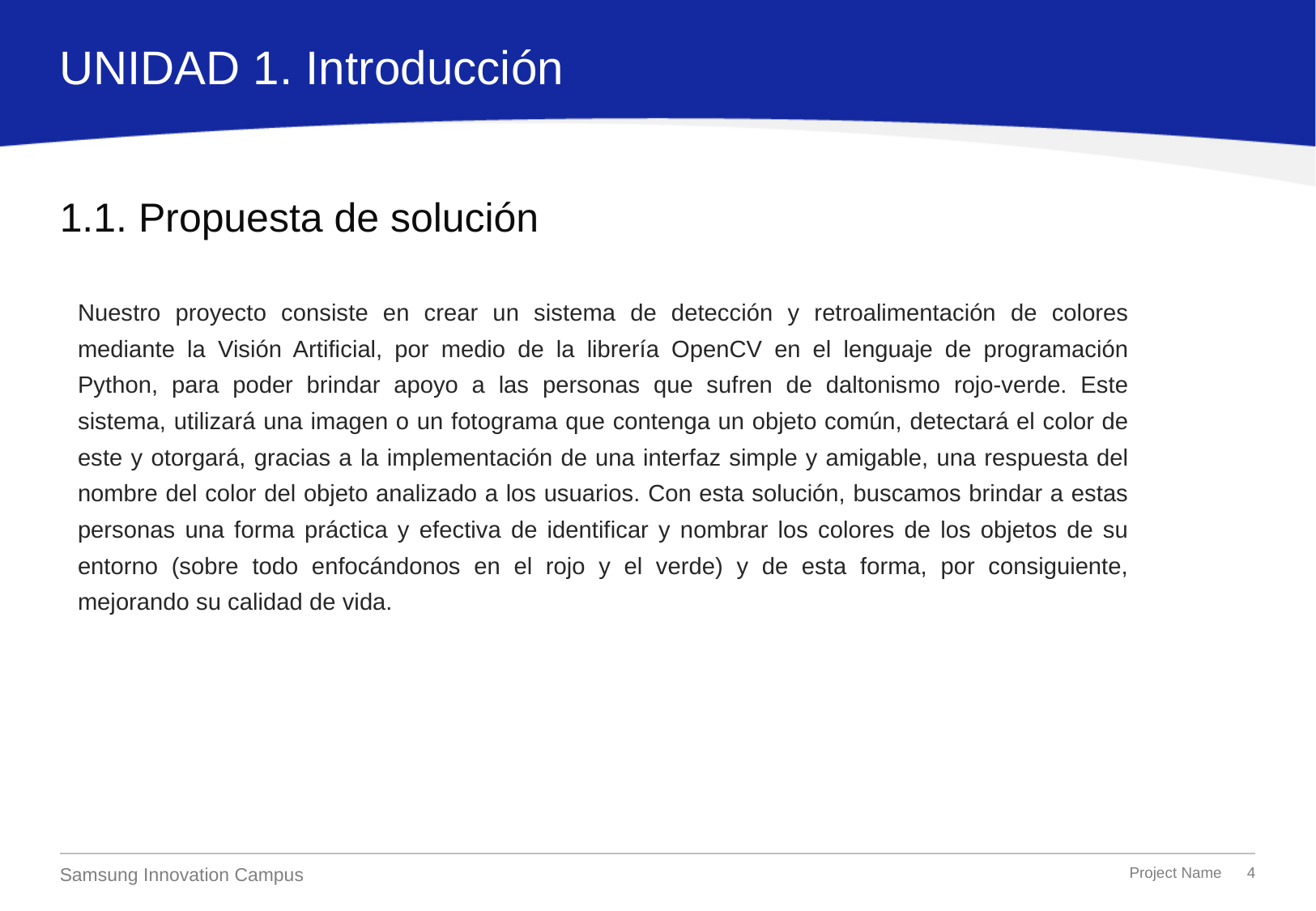

UNIDAD 1. Introducción
# 1.1. Propuesta de solución
Nuestro proyecto consiste en crear un sistema de detección y retroalimentación de colores mediante la Visión Artificial, por medio de la librería OpenCV en el lenguaje de programación Python, para poder brindar apoyo a las personas que sufren de daltonismo rojo-verde. Este sistema, utilizará una imagen o un fotograma que contenga un objeto común, detectará el color de este y otorgará, gracias a la implementación de una interfaz simple y amigable, una respuesta del nombre del color del objeto analizado a los usuarios. Con esta solución, buscamos brindar a estas personas una forma práctica y efectiva de identificar y nombrar los colores de los objetos de su entorno (sobre todo enfocándonos en el rojo y el verde) y de esta forma, por consiguiente, mejorando su calidad de vida.